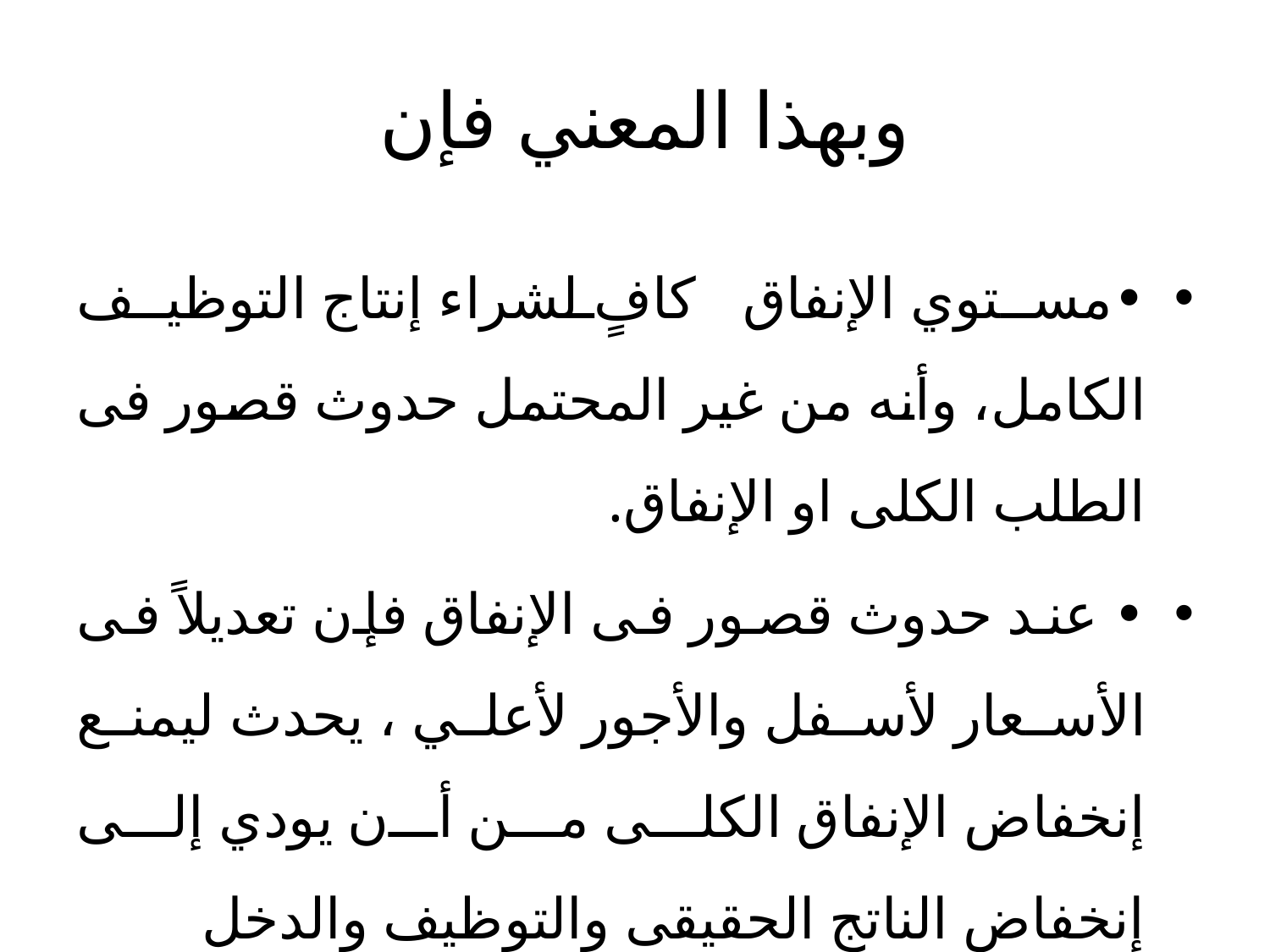

# وبهذا المعني فإن
•	مستوي الإنفاق كافٍ لشراء إنتاج التوظيف الكامل، وأنه من غير المحتمل حدوث قصور فى الطلب الكلى او الإنفاق.
•	 عند حدوث قصور فى الإنفاق فإن تعديلاً فى الأسعار لأسفل والأجور لأعلي ، يحدث ليمنع إنخفاض الإنفاق الكلى من أن يودي إلى إنخفاض الناتج الحقيقى والتوظيف والدخل